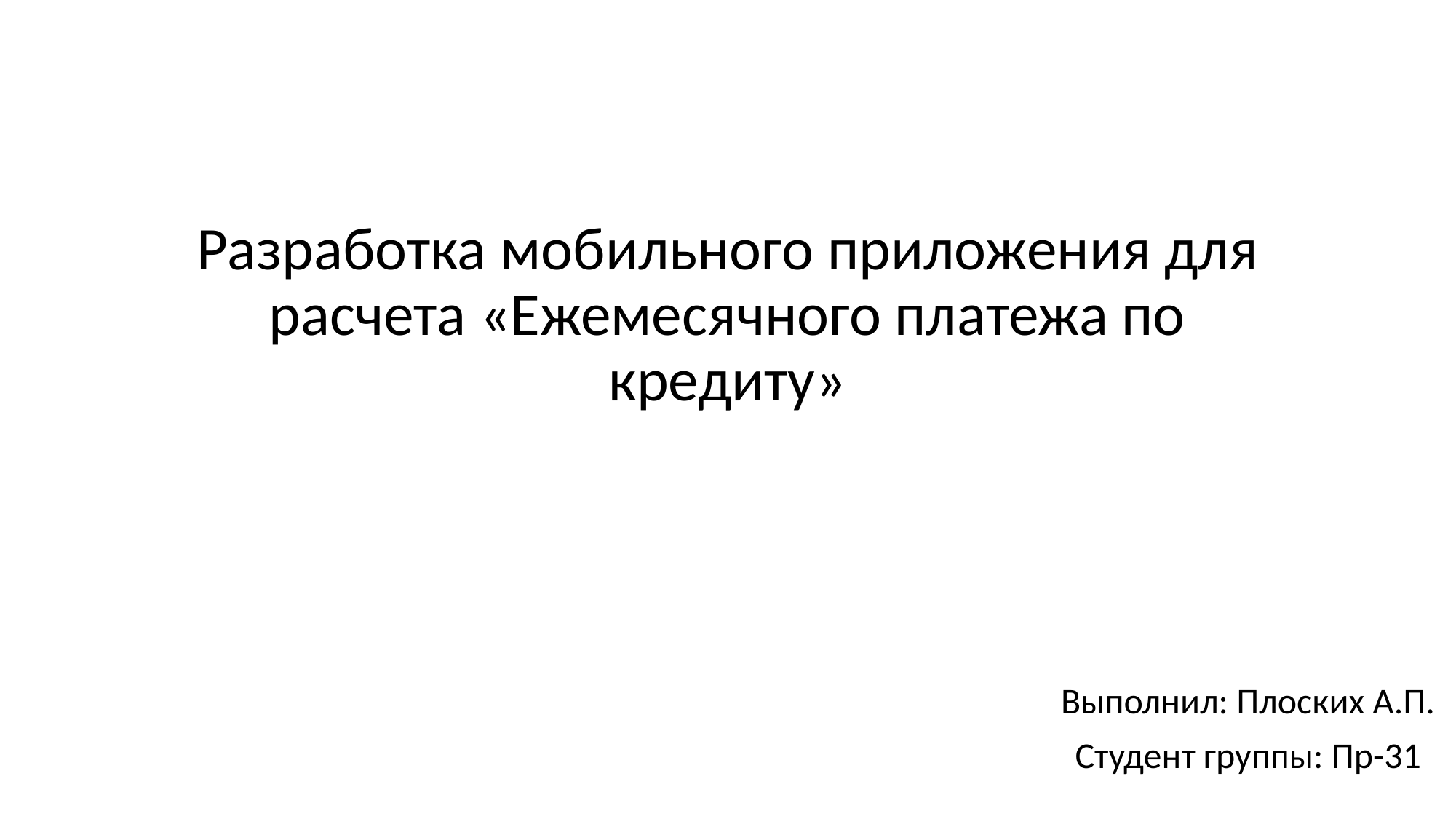

# Разработка мобильного приложения для расчета «Ежемесячного платежа по кредиту»
Выполнил: Плоских А.П.
Студент группы: Пр-31